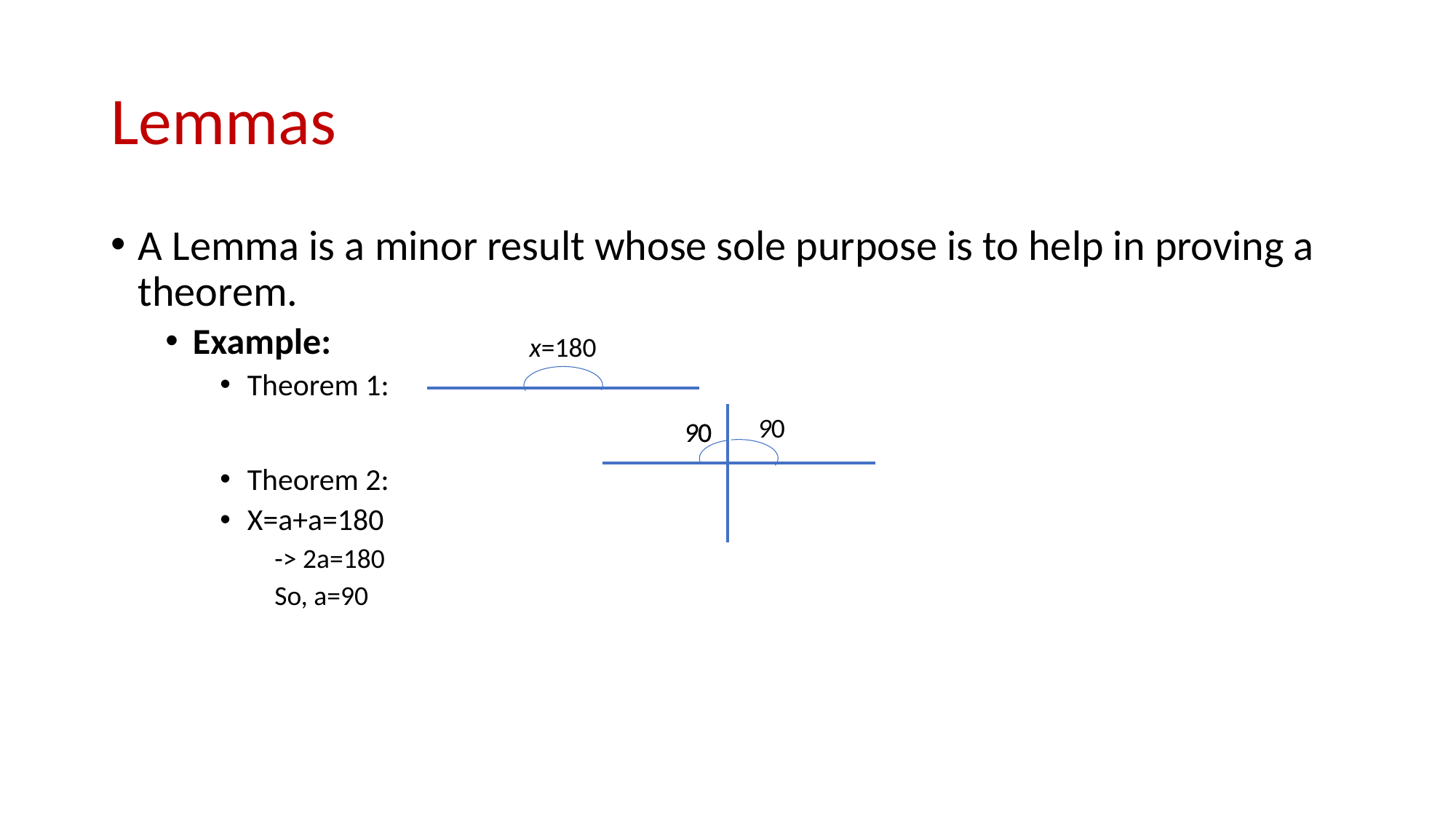

# Lemmas
A Lemma is a minor result whose sole purpose is to help in proving a theorem.
Example:
Theorem 1:

Theorem 2:
X=a+a=180
-> 2a=180
So, a=90
x=180

90
90
90